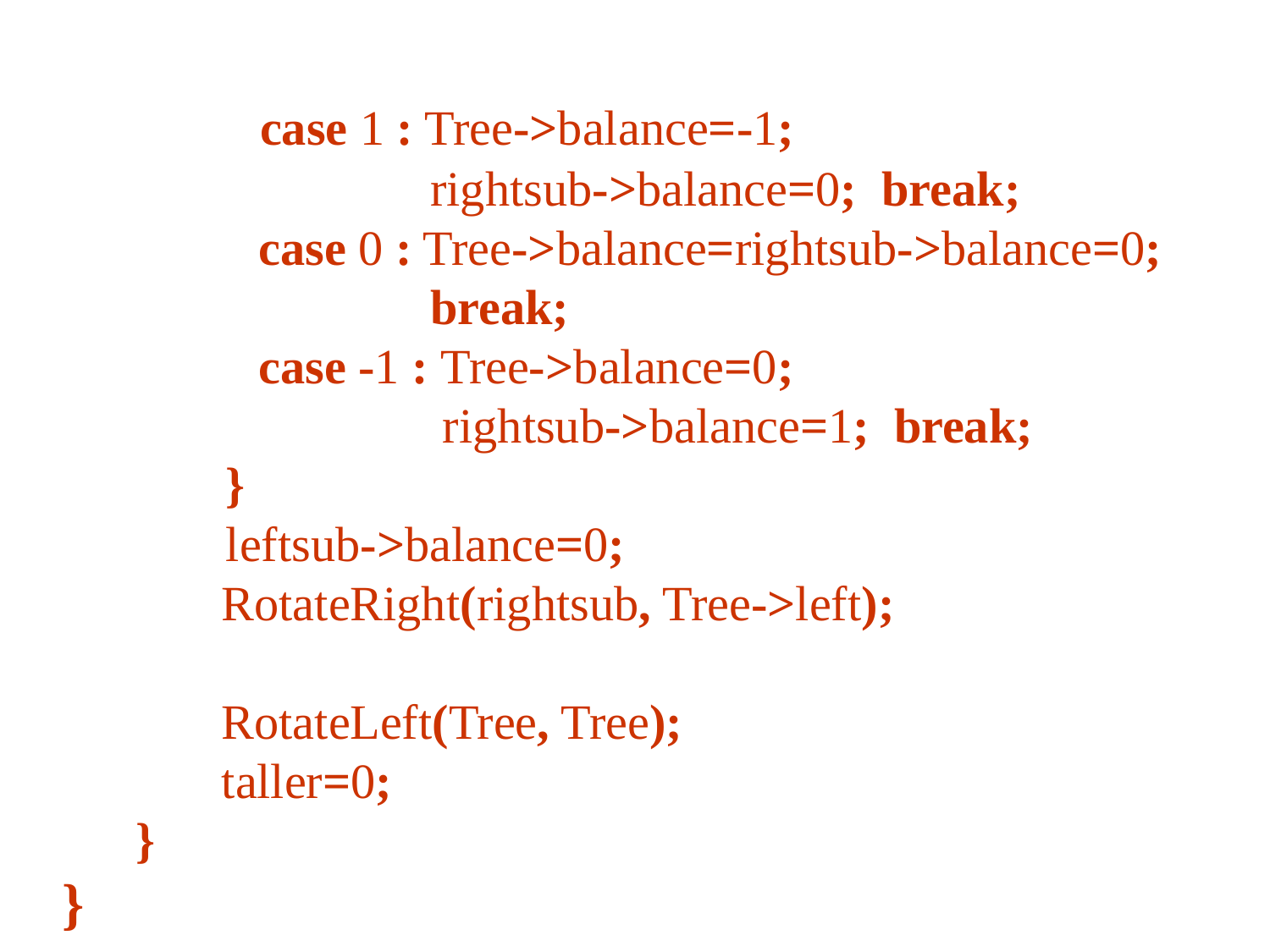

case 1 : Tree->balance=-1;
                              rightsub->balance=0;  break;
                case 0 : Tree->balance=rightsub->balance=0;
                              break;
                case -1 : Tree->balance=0;
                               rightsub->balance=1;  break;
	   }
	   leftsub->balance=0;
             RotateRight(rightsub, Tree->left);
             RotateLeft(Tree, Tree);
             taller=0;
      }
}
144